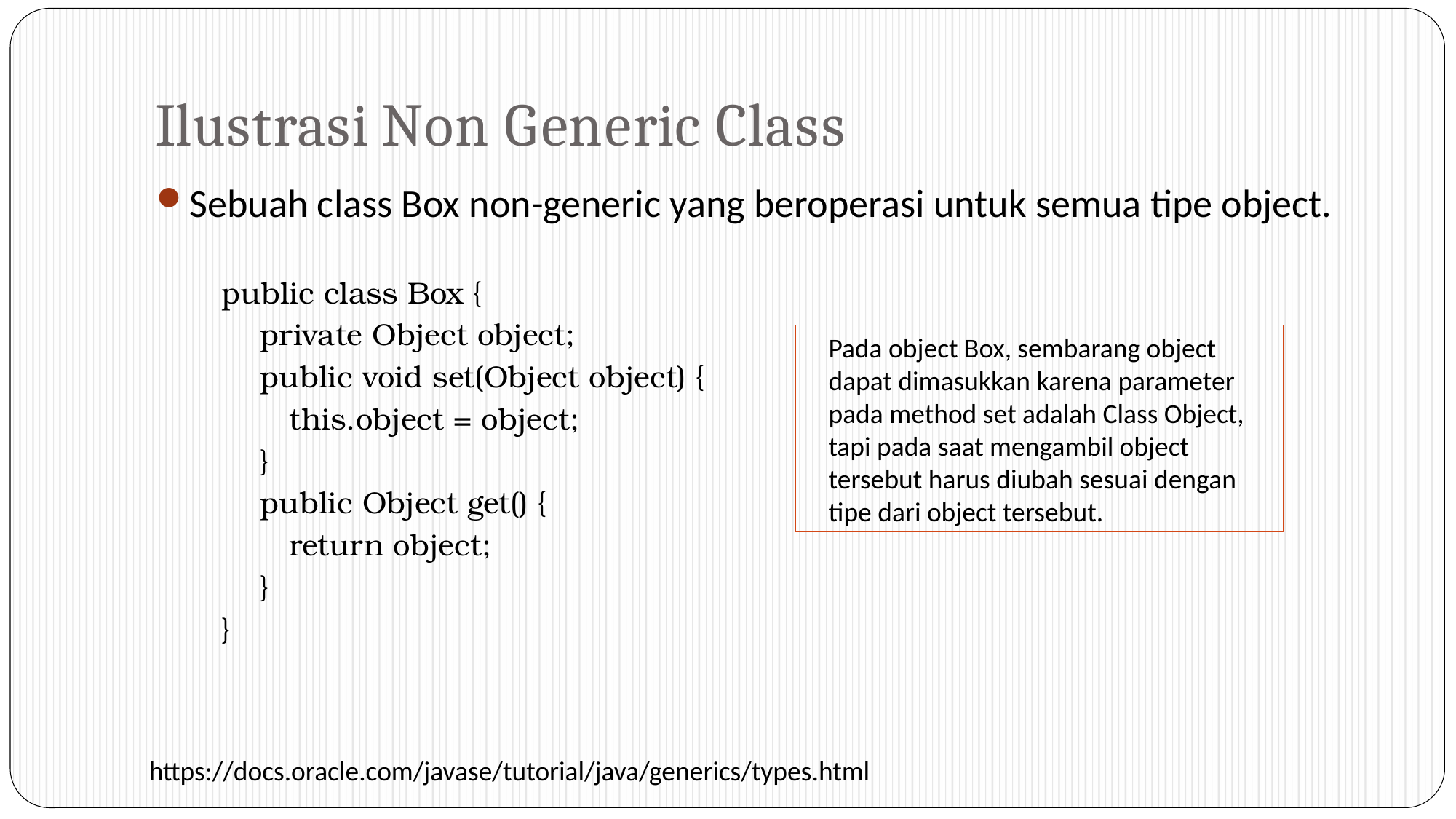

# Ilustrasi Non Generic Class
Sebuah class Box non-generic yang beroperasi untuk semua tipe object.

public class Box {
    private Object object;
    public void set(Object object) {
       this.object = object;
    }
    public Object get() {
       return object;
    }
}

Pada object Box, sembarang object
dapat dimasukkan karena parameter
pada method set adalah Class Object,
tapi pada saat mengambil object
tersebut harus diubah sesuai dengan
tipe dari object tersebut.
https://docs.oracle.com/javase/tutorial/java/generics/types.html